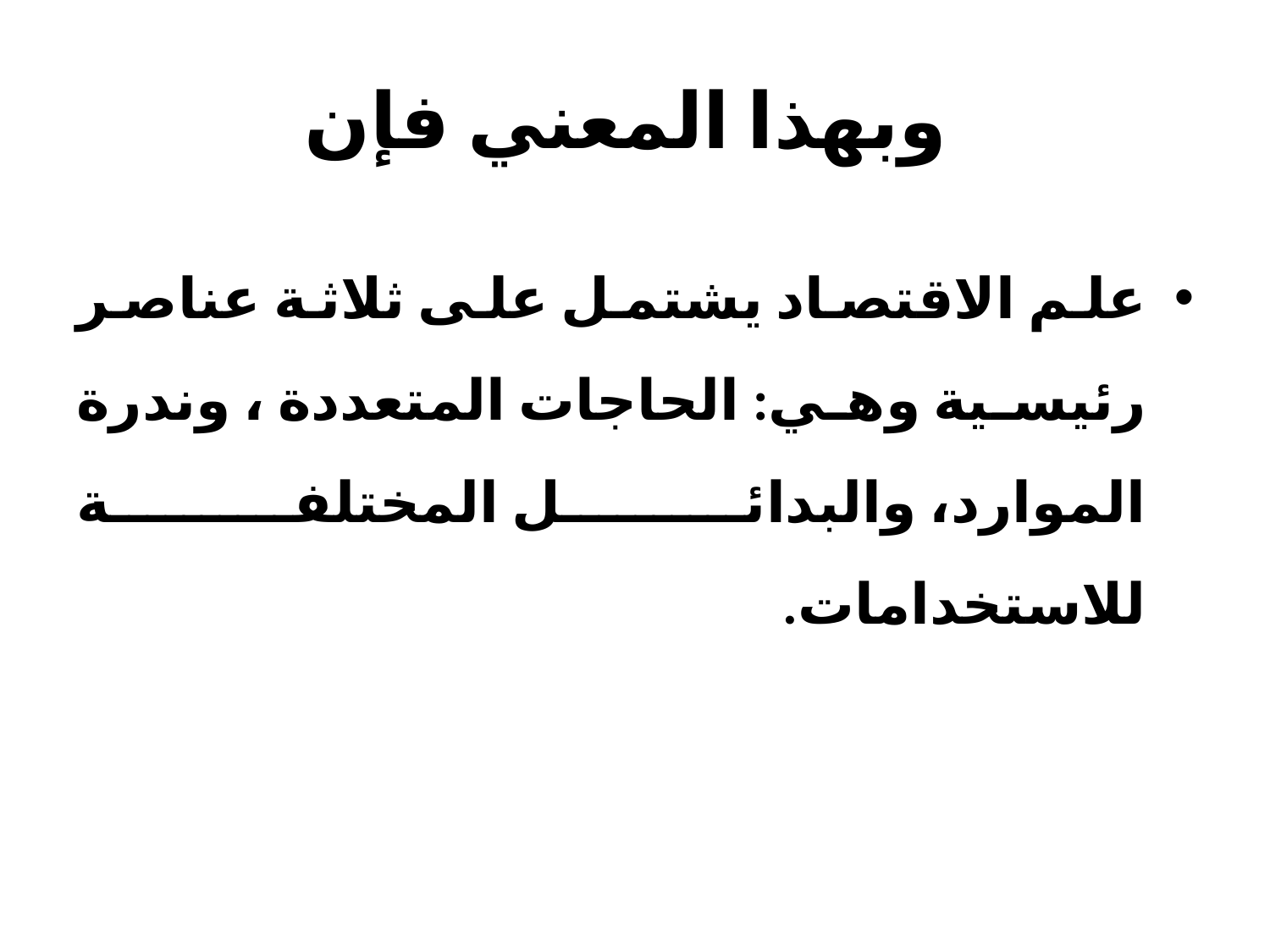

# وبهذا المعني فإن
علم الاقتصاد يشتمل على ثلاثة عناصر رئيسية وهي: الحاجات المتعددة ، وندرة الموارد، والبدائل المختلفة للاستخدامات.